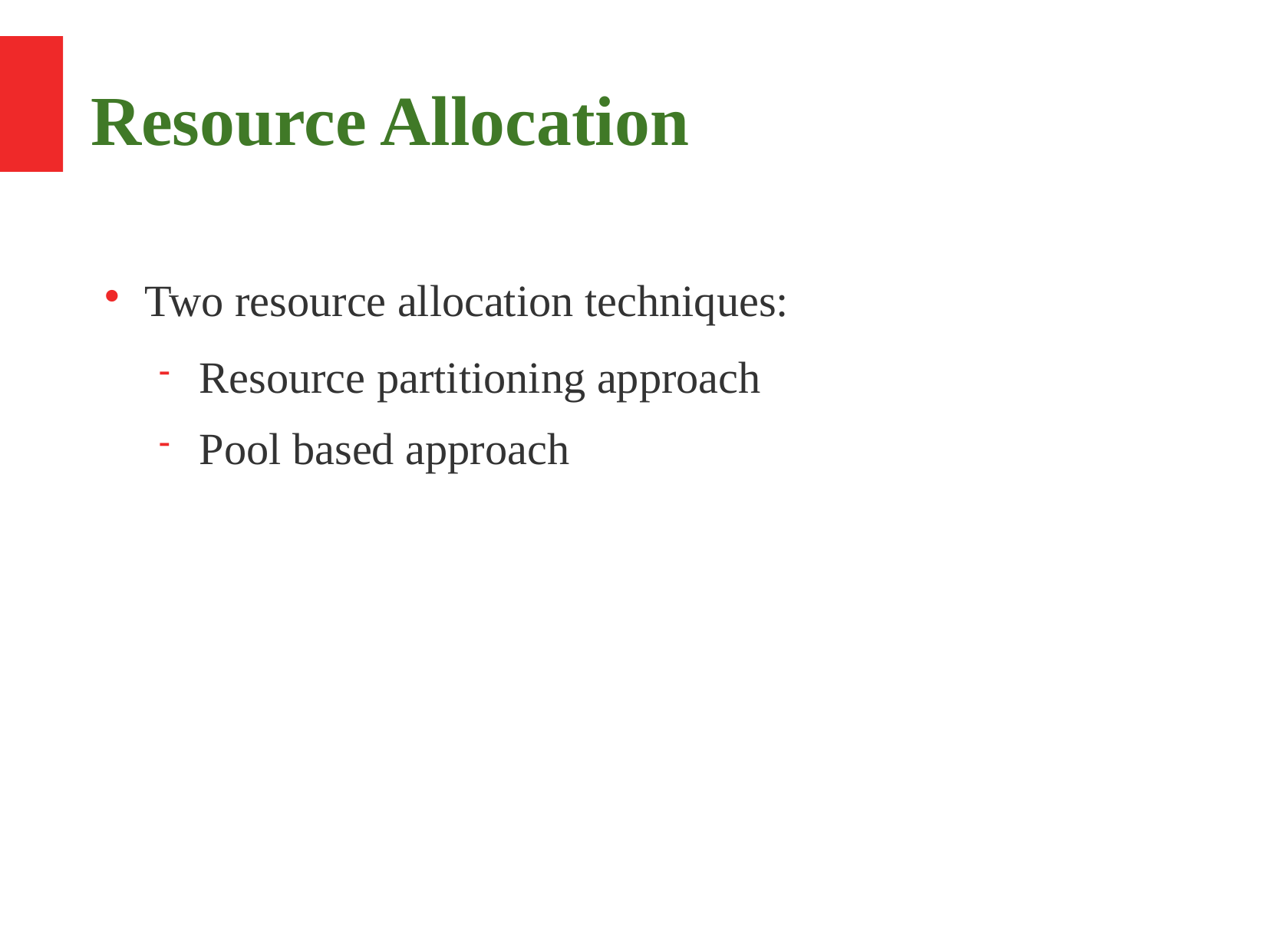

Resource Allocation
Two resource allocation techniques:
Resource partitioning approach
Pool based approach